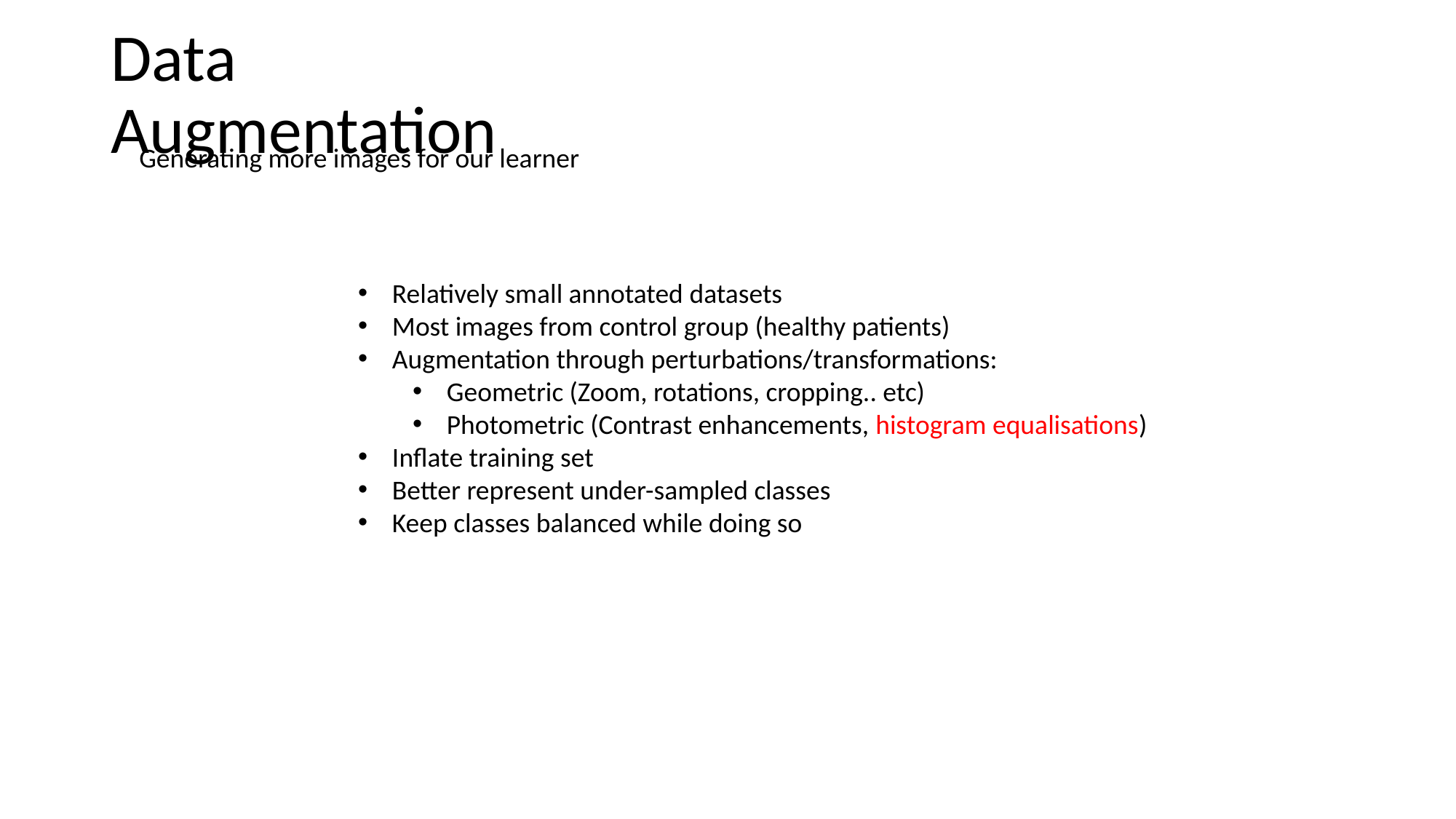

# Data Augmentation
Generating more images for our learner
Relatively small annotated datasets
Most images from control group (healthy patients)
Augmentation through perturbations/transformations:
Geometric (Zoom, rotations, cropping.. etc)
Photometric (Contrast enhancements, histogram equalisations)
Inflate training set
Better represent under-sampled classes
Keep classes balanced while doing so